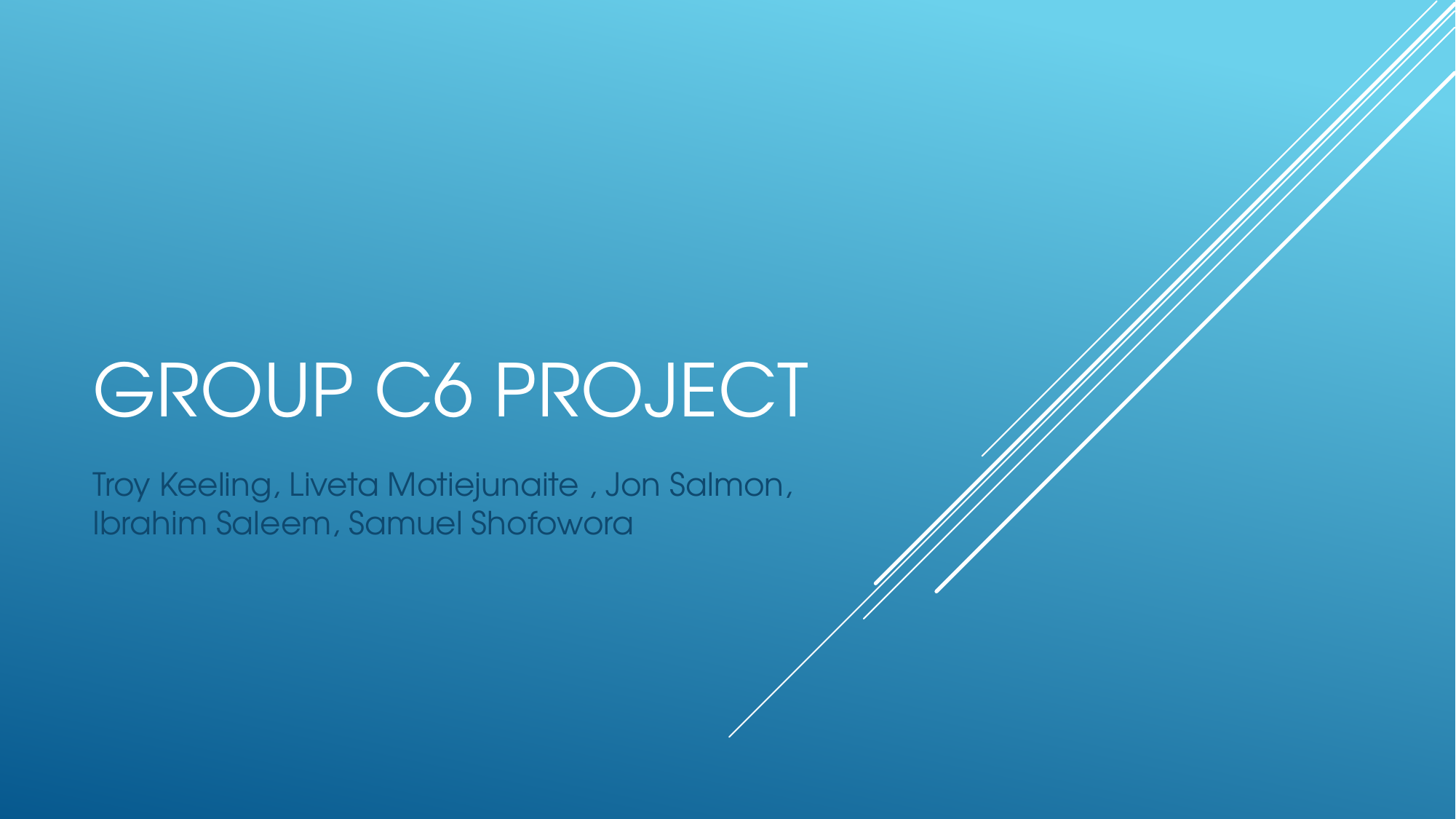

# Group c6 project
Troy Keeling, Liveta Motiejunaite , Jon Salmon, Ibrahim Saleem, Samuel Shofowora